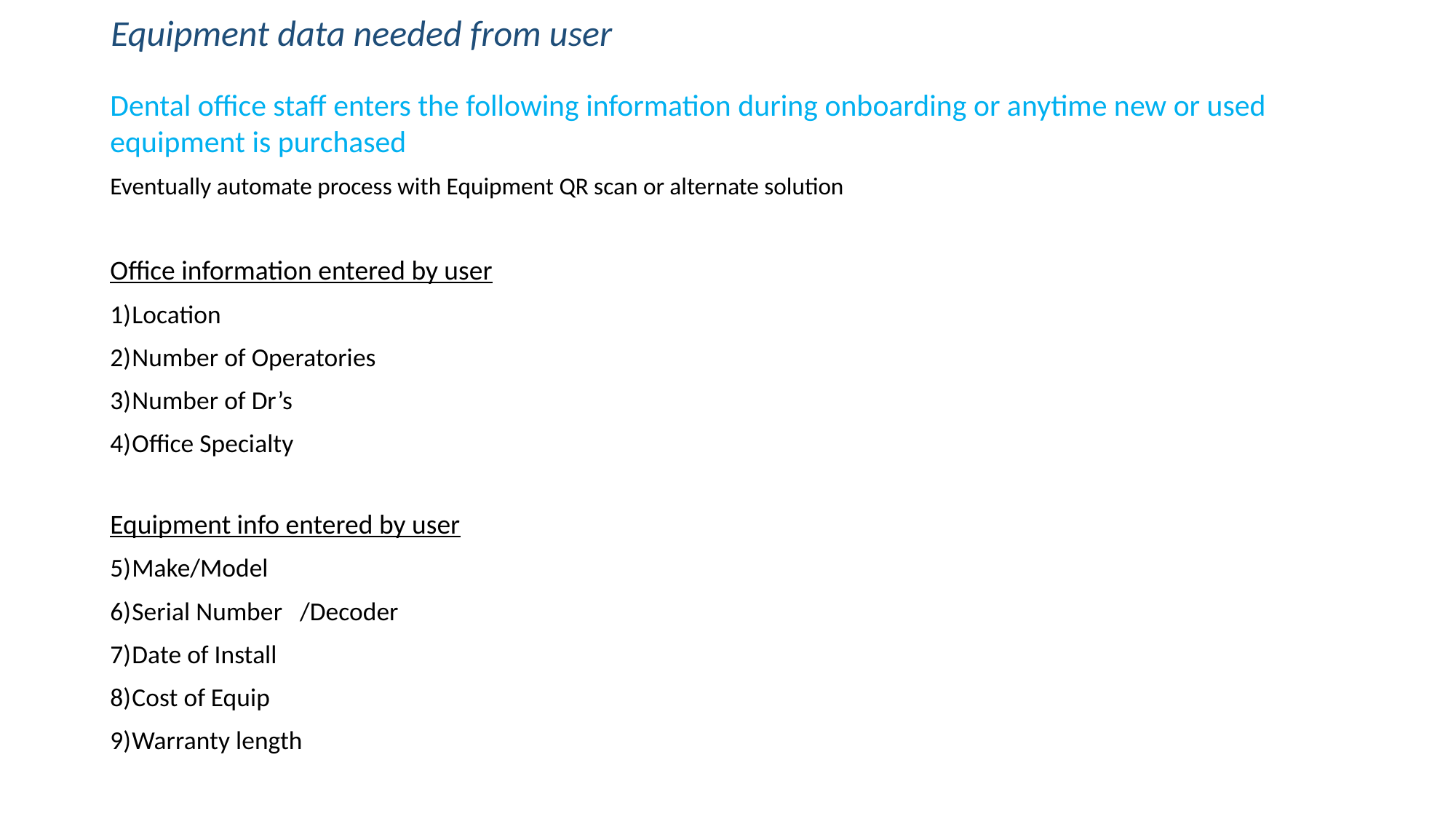

# Equipment data needed from user
Dental office staff enters the following information during onboarding or anytime new or used equipment is purchased
Eventually automate process with Equipment QR scan or alternate solution

Office information entered by user
Location
Number of Operatories
Number of Dr’s
Office Specialty

Equipment info entered by user
Make/Model
Serial Number   /Decoder
Date of Install
Cost of Equip
Warranty length